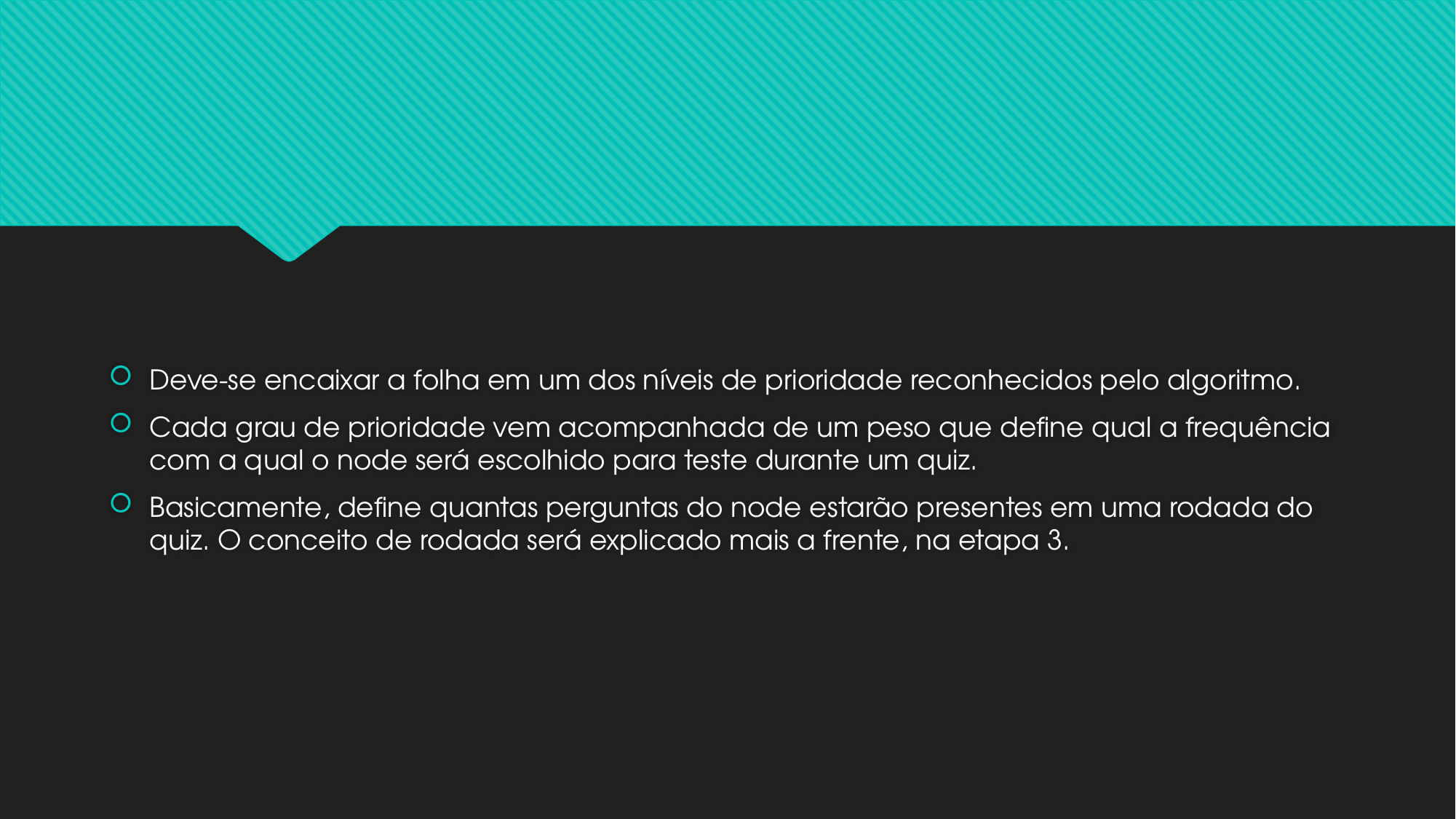

#
Deve-se encaixar a folha em um dos níveis de prioridade reconhecidos pelo algoritmo.
Cada grau de prioridade vem acompanhada de um peso que define qual a frequência com a qual o node será escolhido para teste durante um quiz.
Basicamente, define quantas perguntas do node estarão presentes em uma rodada do quiz. O conceito de rodada será explicado mais a frente, na etapa 3.